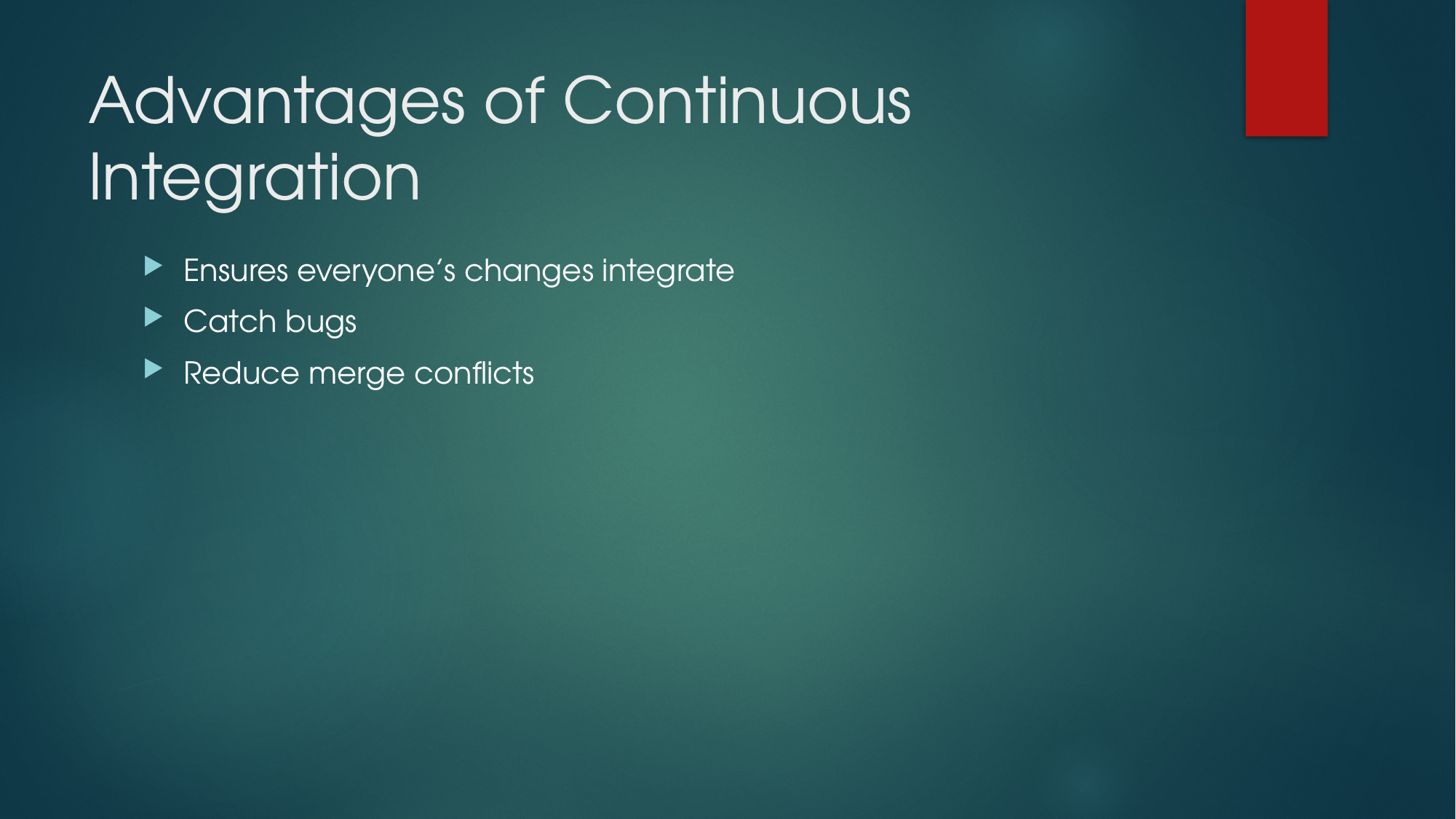

# Advantages of Continuous Integration
Ensures everyone’s changes integrate
Catch bugs
Reduce merge conflicts